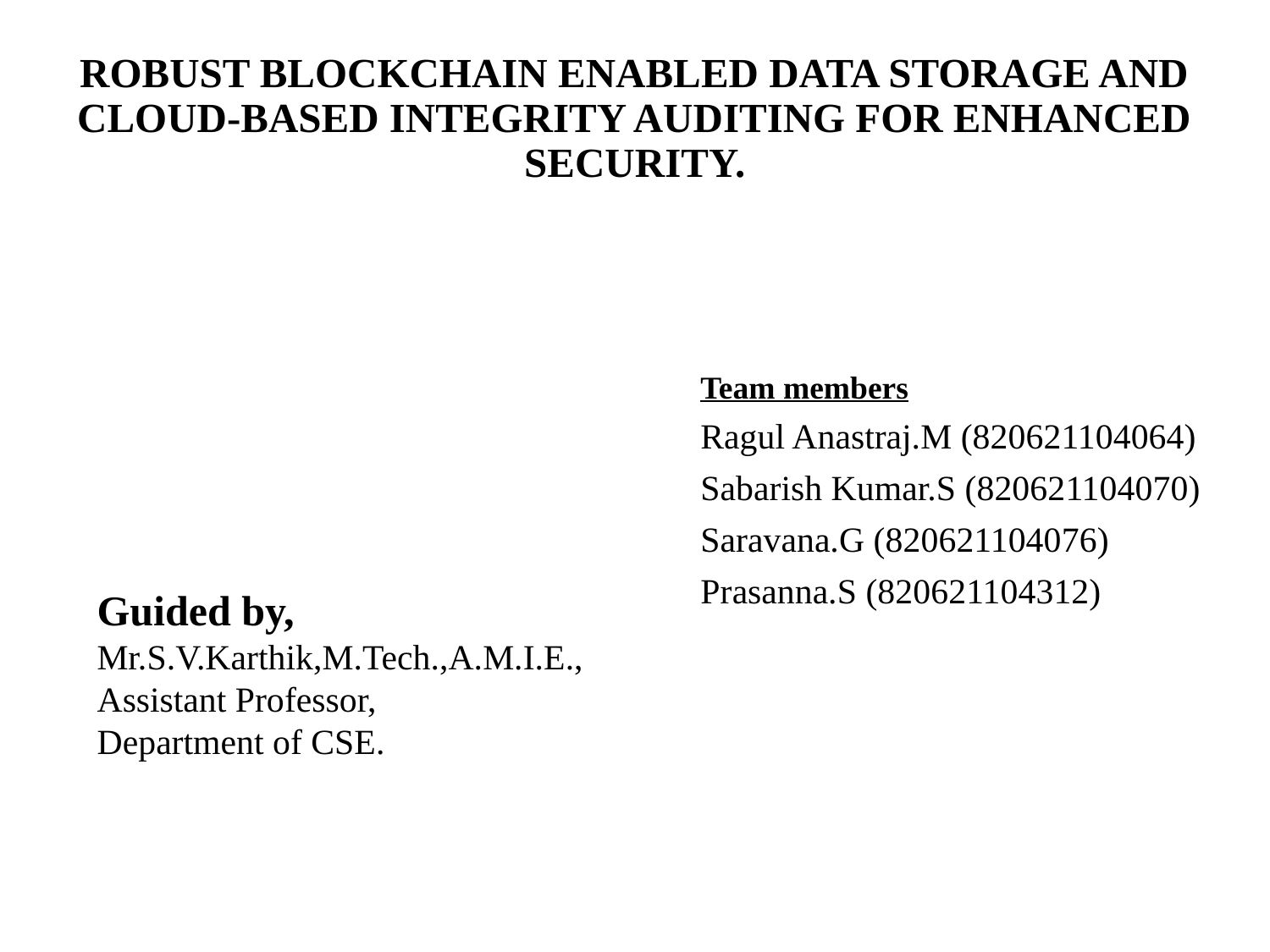

# ROBUST BLOCKCHAIN ENABLED DATA STORAGE AND CLOUD-BASED INTEGRITY AUDITING FOR ENHANCED SECURITY.
Team members
Ragul Anastraj.M (820621104064)
Sabarish Kumar.S (820621104070)
Saravana.G (820621104076)
Prasanna.S (820621104312)

Guided by,
Mr.S.V.Karthik,M.Tech.,A.M.I.E.,
Assistant Professor,
Department of CSE.